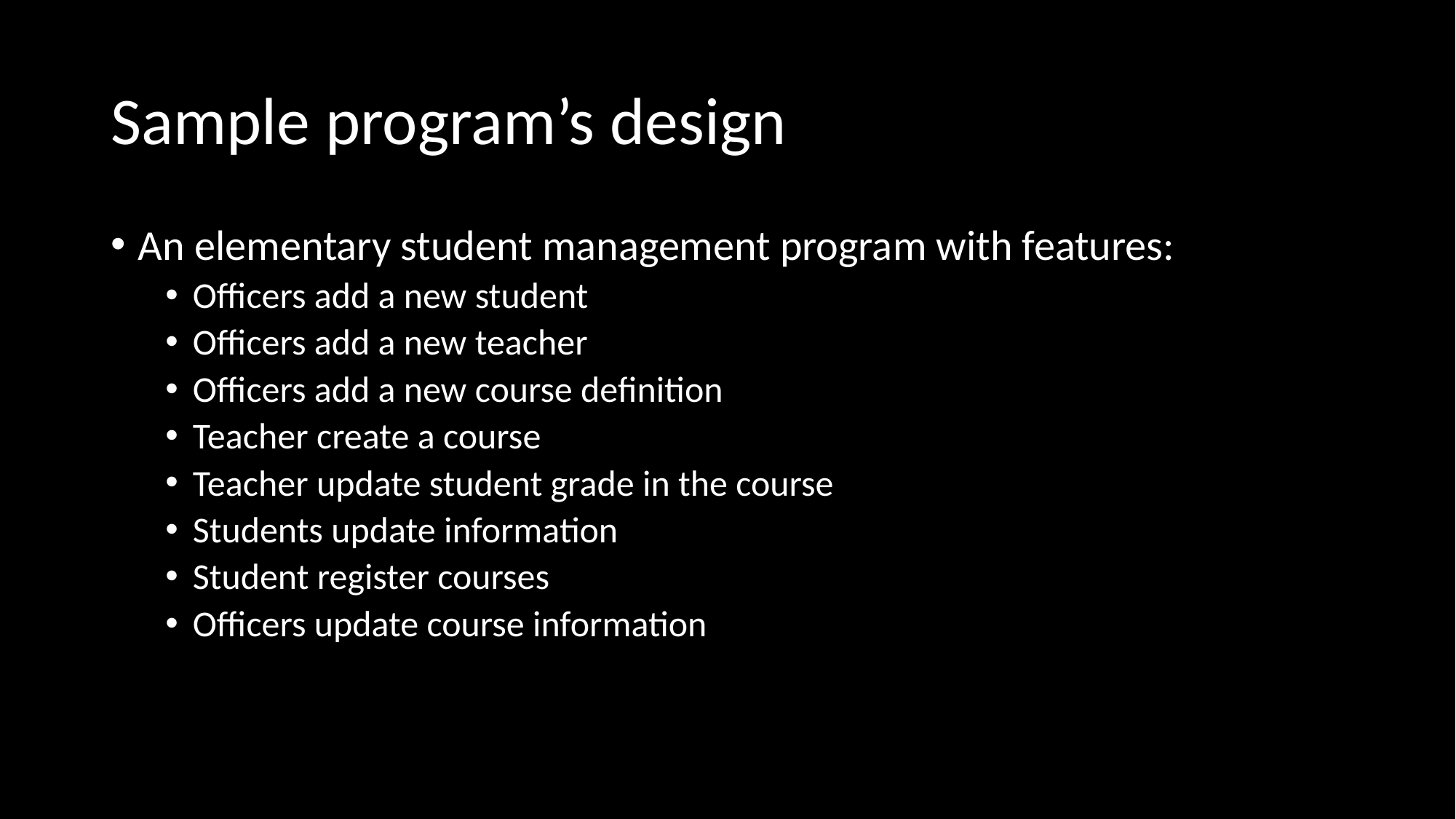

# Sample program’s design
An elementary student management program with features:
Officers add a new student
Officers add a new teacher
Officers add a new course definition
Teacher create a course
Teacher update student grade in the course
Students update information
Student register courses
Officers update course information